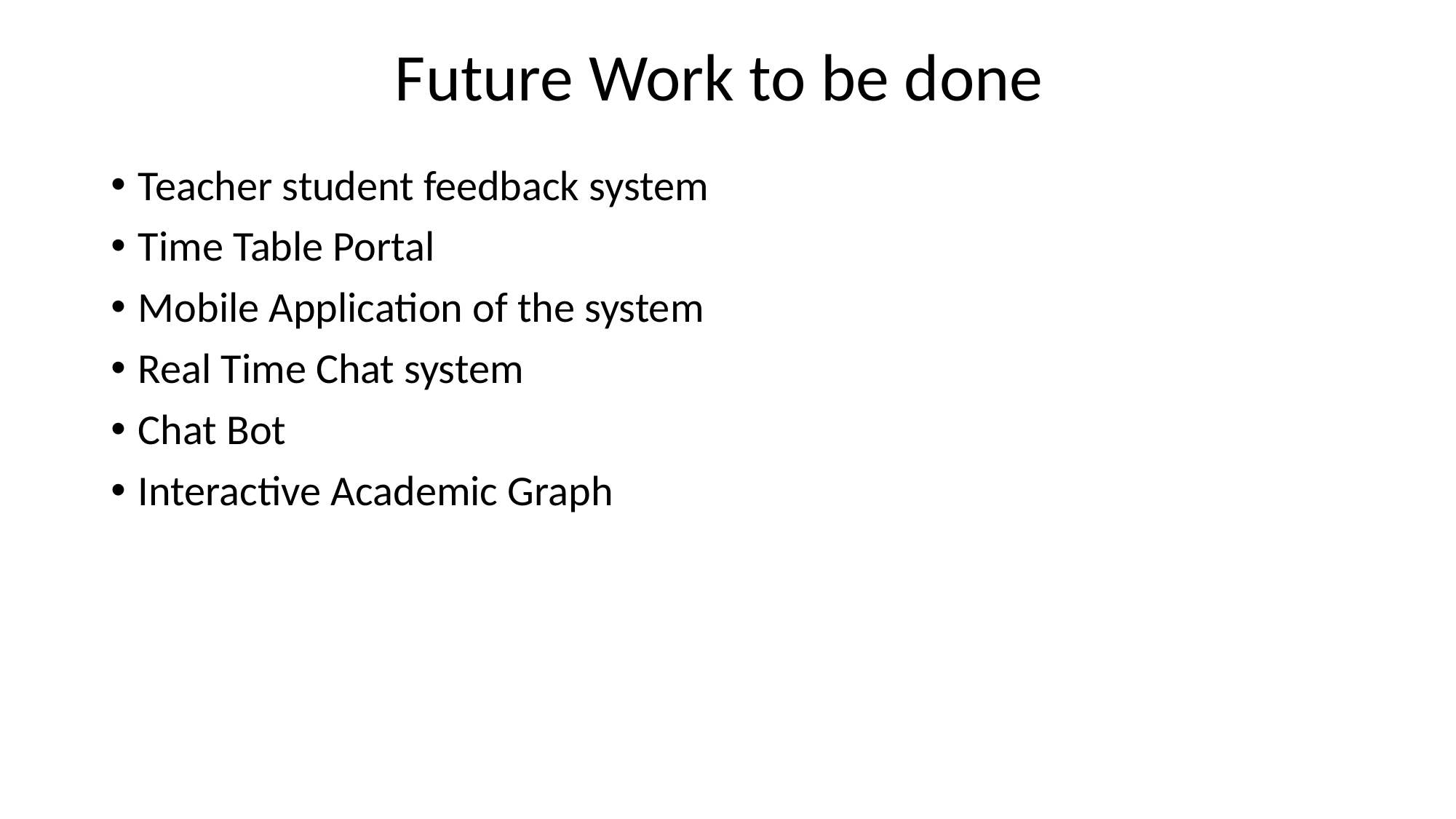

# Future Work to be done
Teacher student feedback system
Time Table Portal
Mobile Application of the system
Real Time Chat system
Chat Bot
Interactive Academic Graph